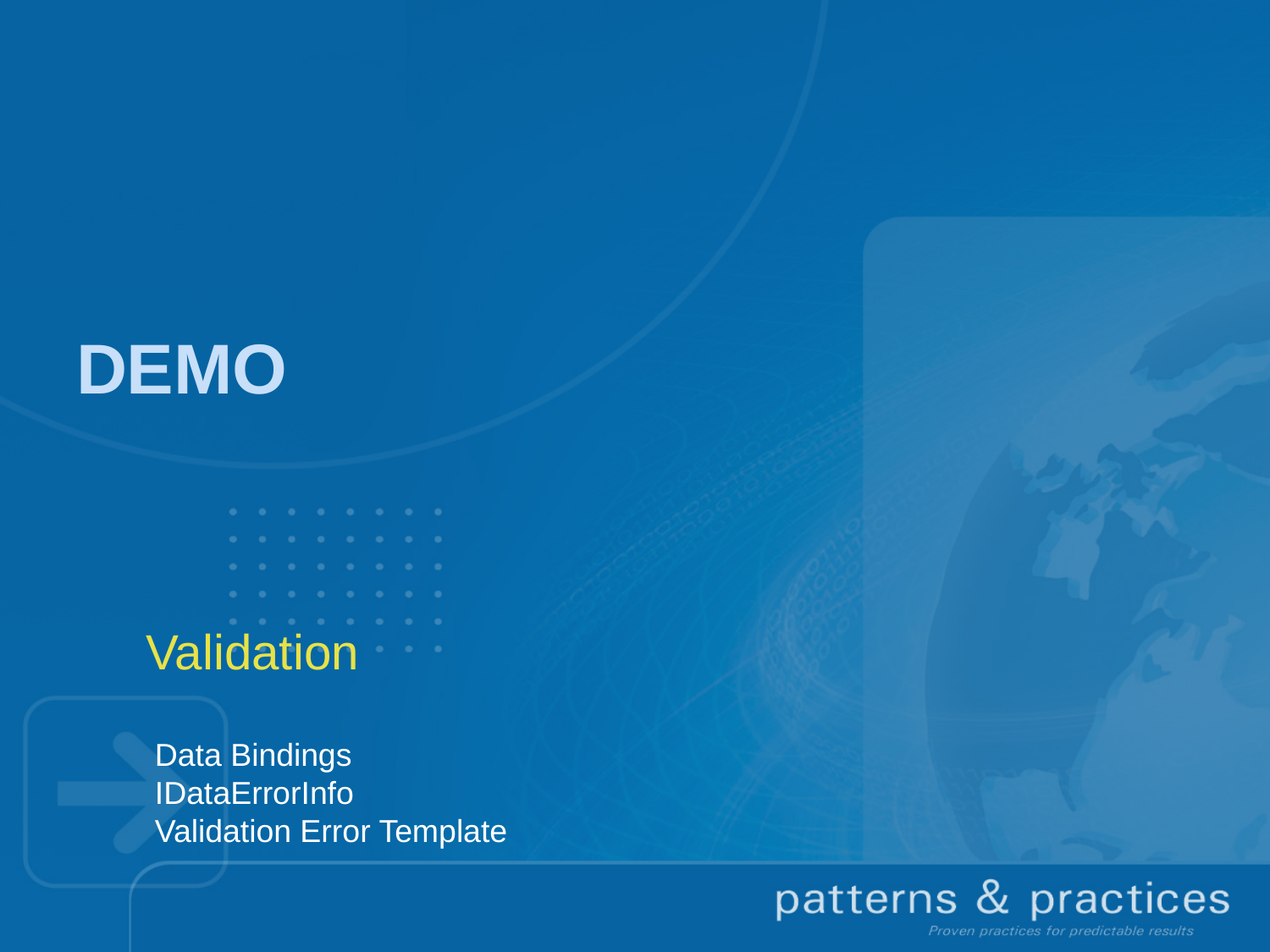

Demo
Validation
Data Bindings
IDataErrorInfo
Validation Error Template